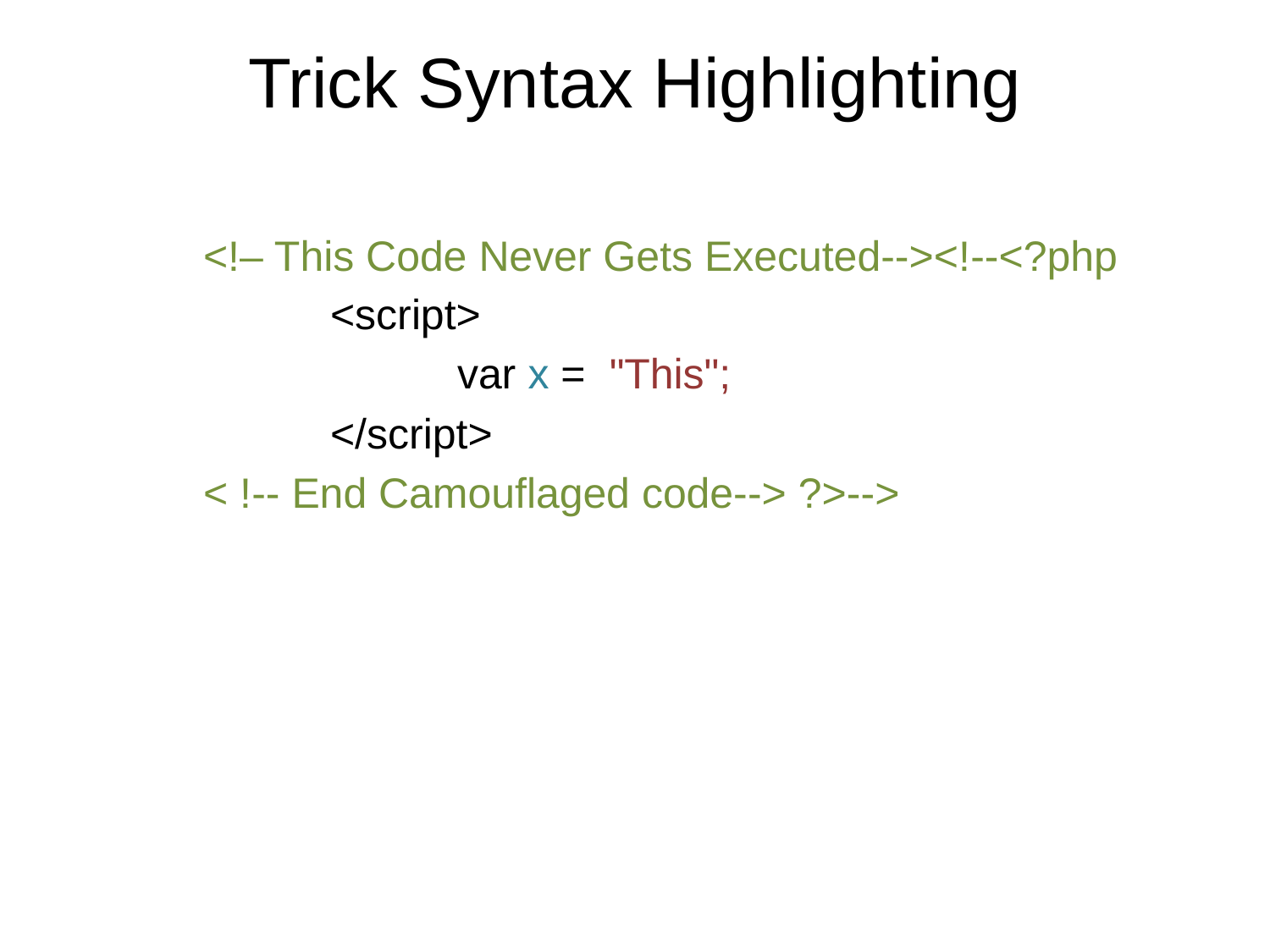

# Trick Syntax Highlighting
	<!– This Code Never Gets Executed--><!--<?php
		<script>
			var x =  "This";
		</script>
	< !-- End Camouflaged code--> ?>-->